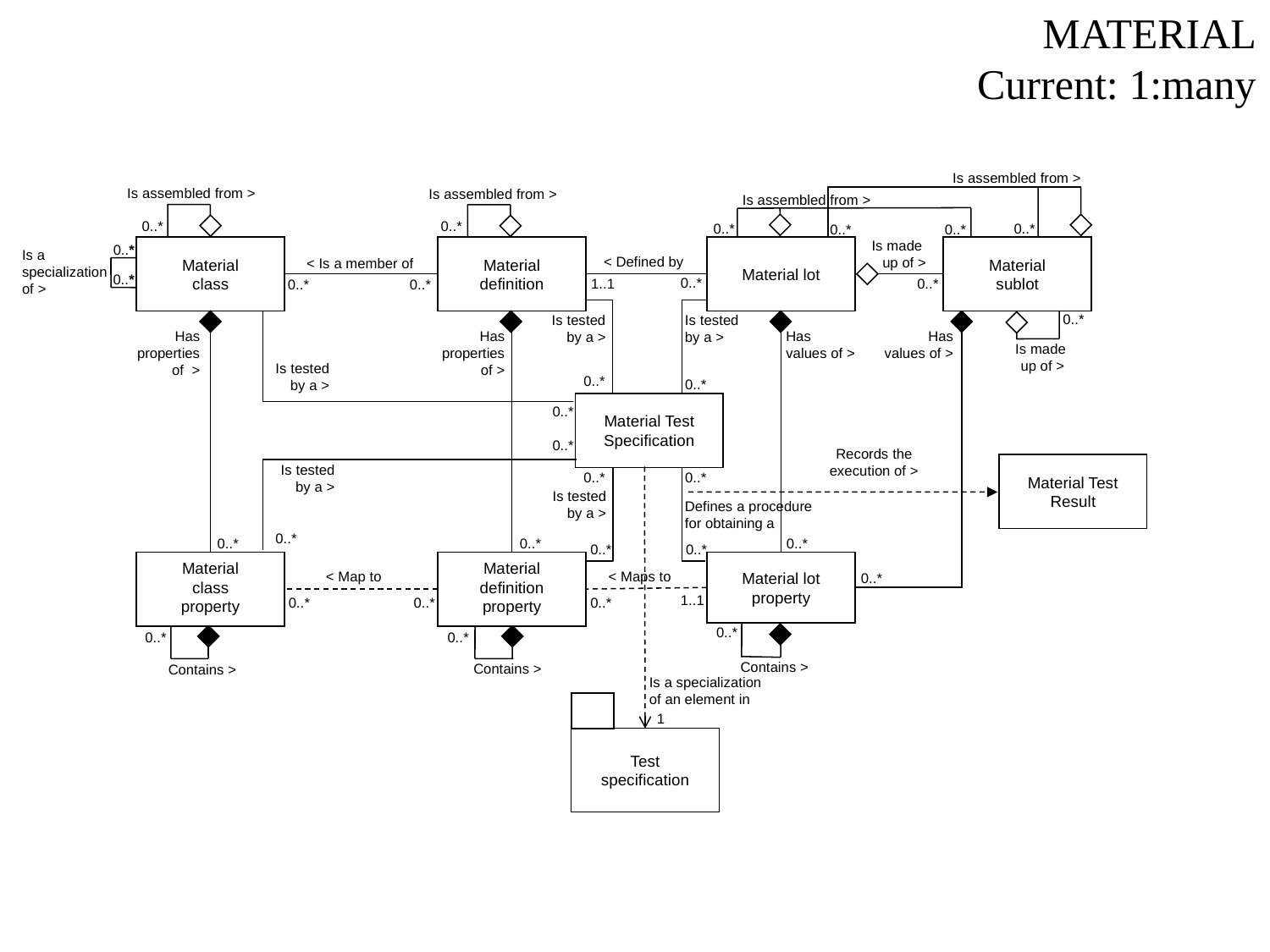

MATERIAL
Current: 1:many
Is assembled from >
Is assembled from >
Is assembled from >
Is assembled from >

0..*
0..*
0..*
0..*
0..*

0..*

Is made
up of >
0..*
Material
class
Material
definition
Material lot
Material
sublot
Is a
specialization
of >
< Defined by
< Is a member of

0..*
0..*
1..1
0..*
0..*
0..*

0..*
Is tested
by a >
Is tested
by a >

Has
values of >
Has
properties
 of  >
Has
properties
 of >
Has
values of >
Is made
up of >

Is tested
by a >
0..*
0..*
Material Test
Specification
0..*
0..*
Records the
execution of >
Is tested
by a >
Material Test
Result

0..*
0..*

Is a specialization
of an element in

1
Test
specification
Is tested
by a >
Defines a procedure for obtaining a

0..*
0..*
0..*
0..*
0..*
0..*
Material
class
property
Material
definition
property
Material lot
property
< Map to
< Maps to
0..*
1..1
0..*
0..*
0..*
0..*
0..*

0..*

Contains >
Contains >
Contains >